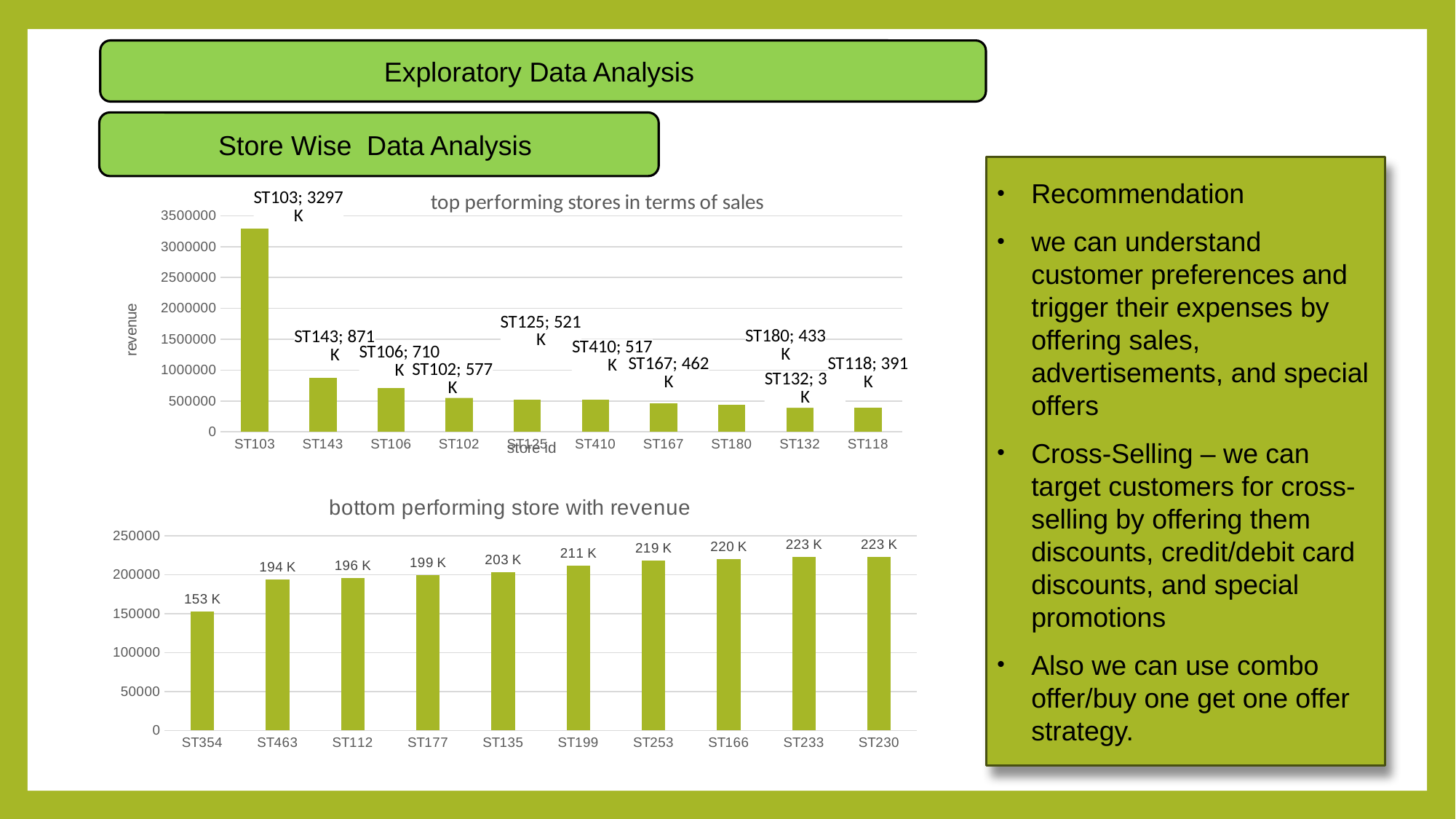

Exploratory Data Analysis
Store Wise  Data Analysis
Recommendation
we can understand customer preferences and trigger their expenses by offering sales, advertisements, and special offers
Cross-Selling – we can target customers for cross-selling by offering them discounts, credit/debit card discounts, and special promotions
Also we can use combo offer/buy one get one offer strategy.

### Chart: top performing stores in terms of sales

| Category |  |
|---|---|
| ST103 | 3297172.05999997 |
| ST143 | 871079.240000003 |
| ST106 | 710223.909999999 |
| ST102 | 577293.040000001 |
| ST125 | 521106.51999999897 |
| ST410 | 516727.32 |
| ST167 | 462188.73 |
| ST180 | 433202.800000001 |
| ST132 | 396433.530000006 |
| ST118 | 390543.980000001 |

### Chart: bottom performing store with revenue

| Category | revenue |
|---|---|
| ST354 | 152590.85 |
| ST463 | 193864.86 |
| ST112 | 195952.78 |
| ST177 | 199355.06 |
| ST135 | 203236.62 |
| ST199 | 211384.44 |
| ST253 | 218524.97 |
| ST166 | 220020.58 |
| ST233 | 222623.0 |
| ST230 | 223188.12 |